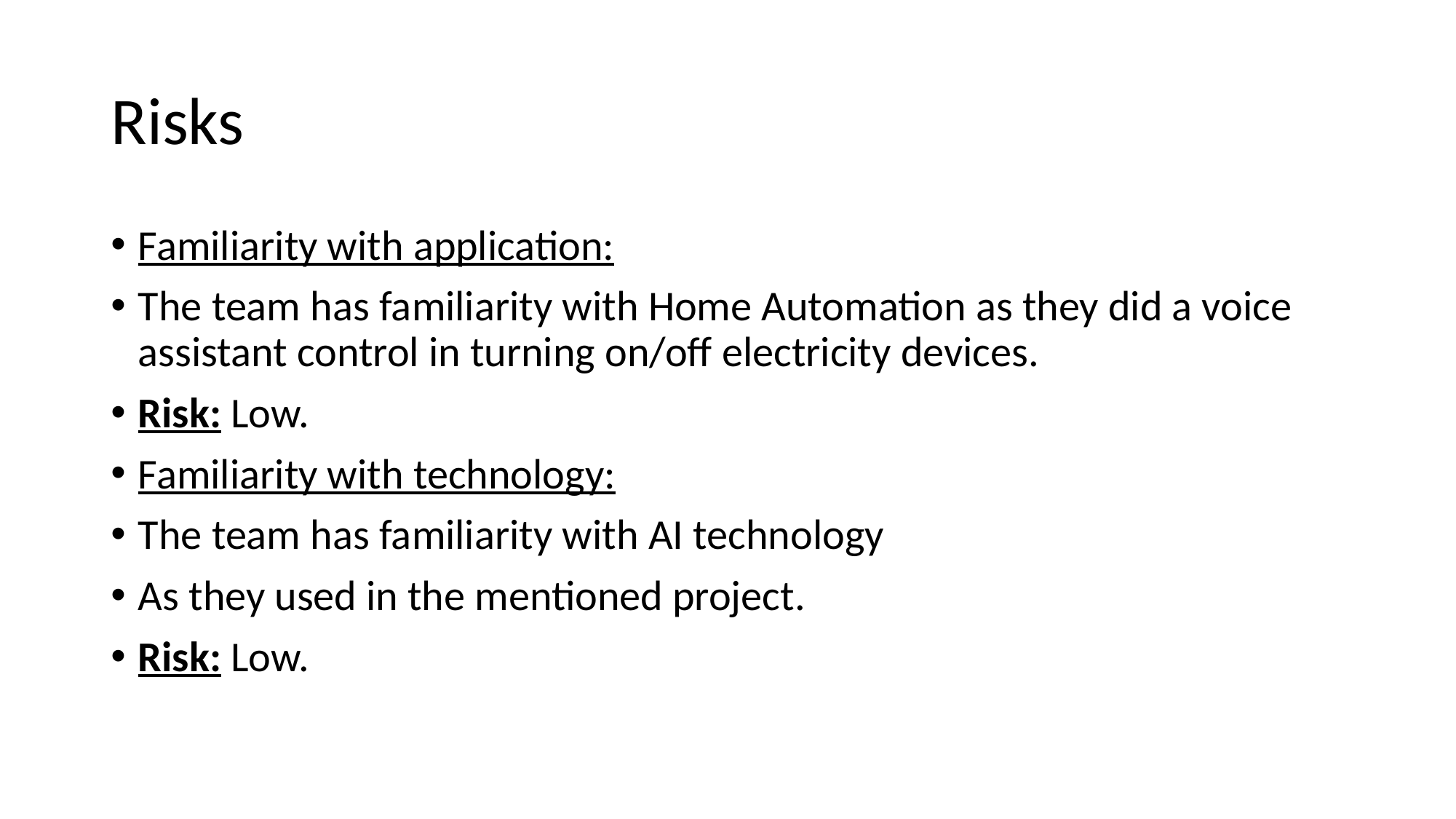

# Risks
Familiarity with application:
The team has familiarity with Home Automation as they did a voice assistant control in turning on/off electricity devices.
Risk: Low.
Familiarity with technology:
The team has familiarity with AI technology
As they used in the mentioned project.
Risk: Low.